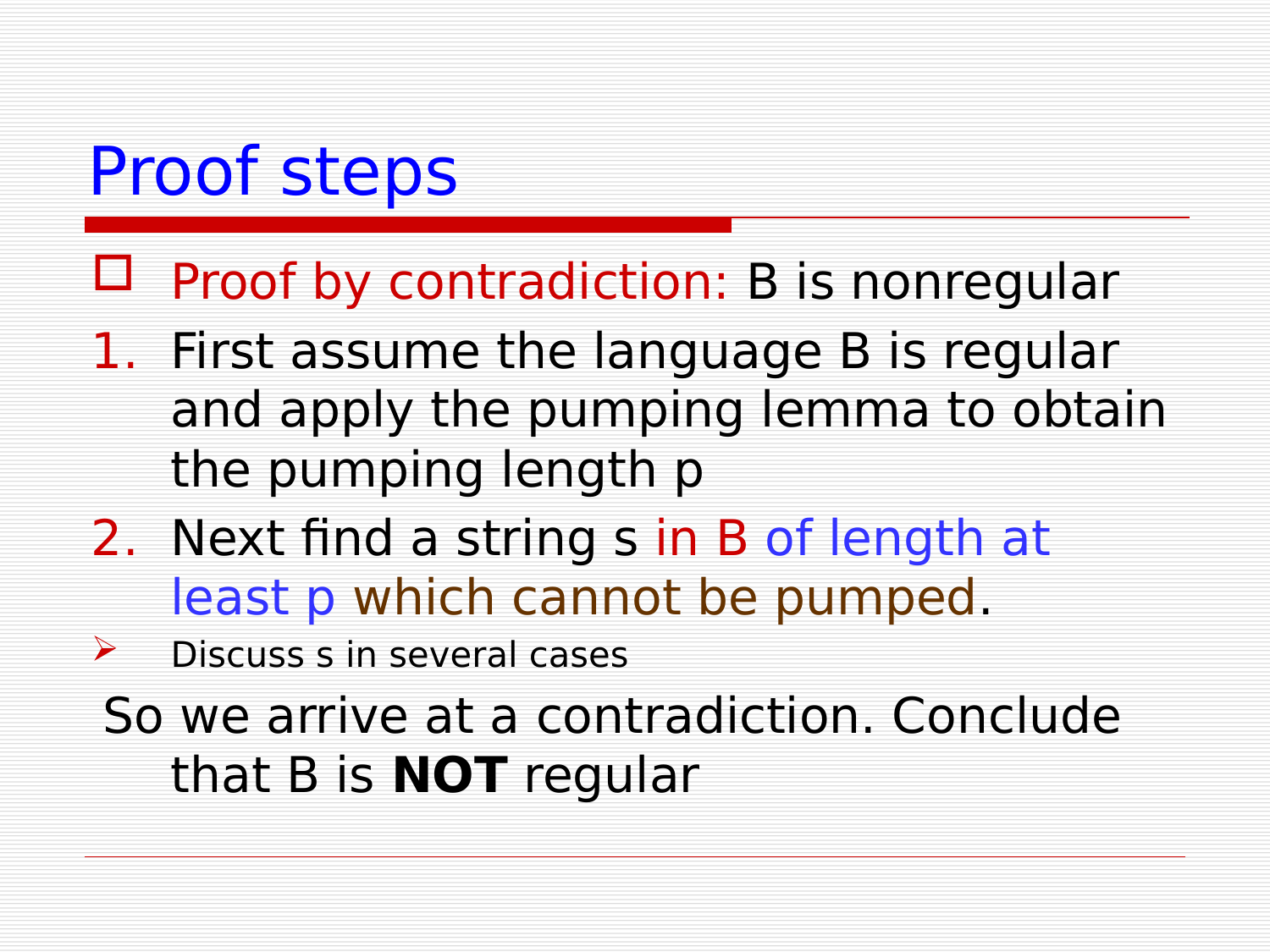

# Proof steps
Proof by contradiction: B is nonregular
First assume the language B is regular and apply the pumping lemma to obtain the pumping length p
Next find a string s in B of length at least p which cannot be pumped.
Discuss s in several cases
 So we arrive at a contradiction. Conclude that B is NOT regular